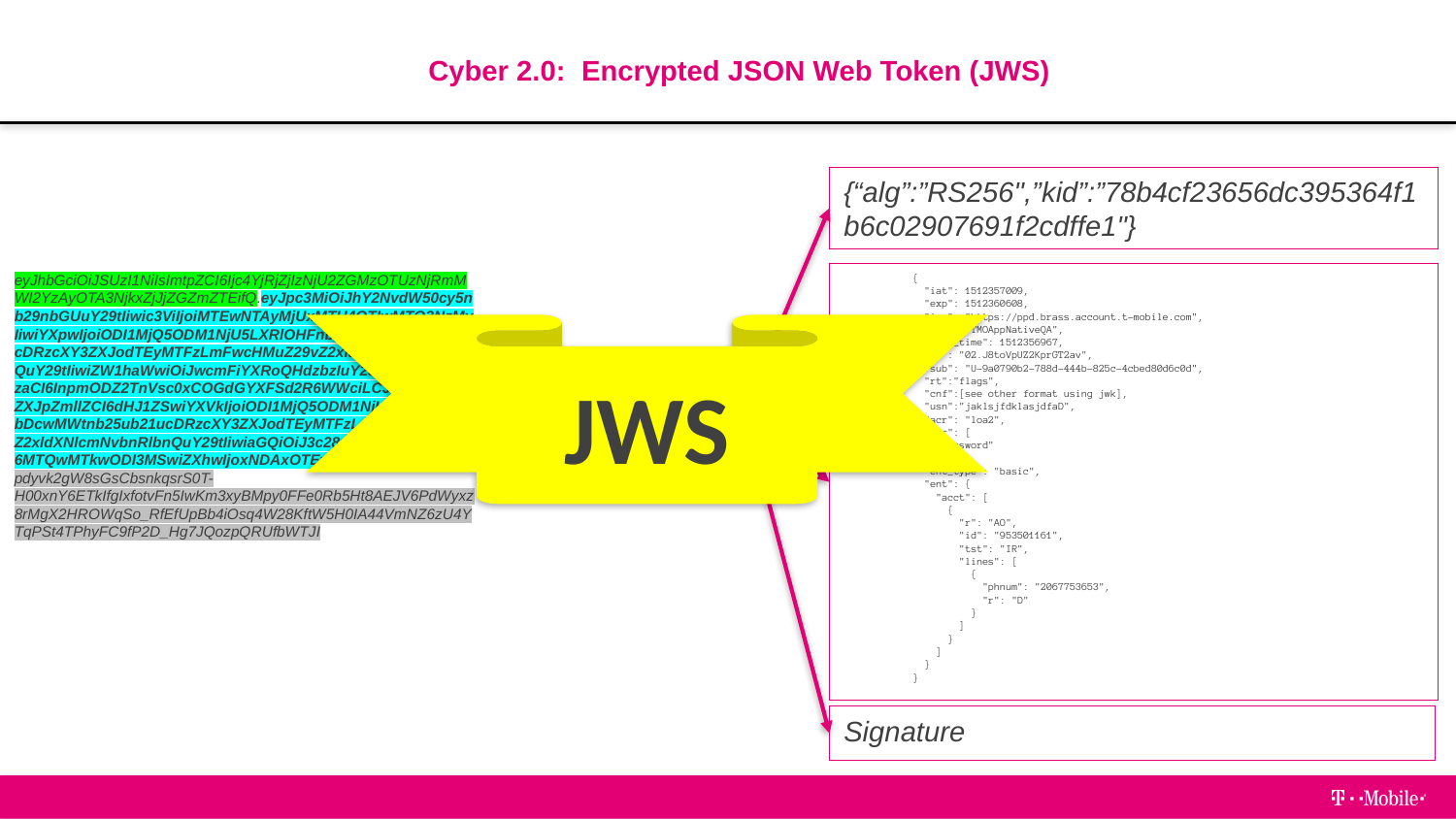

Cyber 2.0:  Encrypted JSON Web Token (JWS)
{“alg”:”RS256",”kid”:”78b4cf23656dc395364f1b6c02907691f2cdffe1"}
eyJhbGciOiJSUzI1NiIsImtpZCI6Ijc4YjRjZjIzNjU2ZGMzOTUzNjRmMWI2YzAyOTA3NjkxZjJjZGZmZTEifQ.eyJpc3MiOiJhY2NvdW50cy5nb29nbGUuY29tIiwic3ViIjoiMTEwNTAyMjUxMTU4OTIwMTQ3NzMyIiwiYXpwIjoiODI1MjQ5ODM1NjU5LXRlOHFnbDcwMWtnb25ub21ucDRzcXY3ZXJodTEyMTFzLmFwcHMuZ29vZ2xldXNlcmNvbnRlbnQuY29tIiwiZW1haWwiOiJwcmFiYXRoQHdzbzIuY29tIiwiYXRfaGFzaCI6InpmODZ2TnVsc0xCOGdGYXFSd2R6WWciLCJlbWFpbF92ZXJpZmllZCI6dHJ1ZSwiYXVkIjoiODI1MjQ5ODM1NjU5LXRlOHFnbDcwMWtnb25ub21ucDRzcXY3ZXJodTEyMTFzLmFwcHMuZ29vZ2xldXNlcmNvbnRlbnQuY29tIiwiaGQiOiJ3c28yLmNvbSIsImlhdCI6MTQwMTkwODI3MSwiZXhwIjoxNDAxOTEyMTcxfQ.TVKv-pdyvk2gW8sGsCbsnkqsrS0T-H00xnY6ETkIfgIxfotvFn5IwKm3xyBMpy0FFe0Rb5Ht8AEJV6PdWyxz8rMgX2HROWqSo_RfEfUpBb4iOsq4W28KftW5H0IA44VmNZ6zU4YTqPSt4TPhyFC9fP2D_Hg7JQozpQRUfbWTJI
{
  "iat": 1512357009,
  "exp": 1512360608,
  "iss": "https://ppd.brass.account.t-mobile.com",
  "aud": "TMOAppNativeQA",
  "auth_time": 1512356967,
  "AT": "02.J8toVpUZ2KprGT2av",
  "sub": "U-9a0790b2-788d-444b-825c-4cbed80d6c0d",
  "rt":"flags",
  "cnf":[see other format using jwk],
  "usn":"jaklsjfdklasjdfaD",
  "acr": "loa2",
  "amr": [
    "password"
  ],
  "ent_type": "basic",
  "ent": {
    "acct": [
      {
        "r": "AO",
        "id": "953501161",
        "tst": "IR",
        "lines": [
          {
            "phnum": "2067753653",
            "r": "D"
          }
        ]
      }
    ]
  }
}
JWS
Base 64
Signature